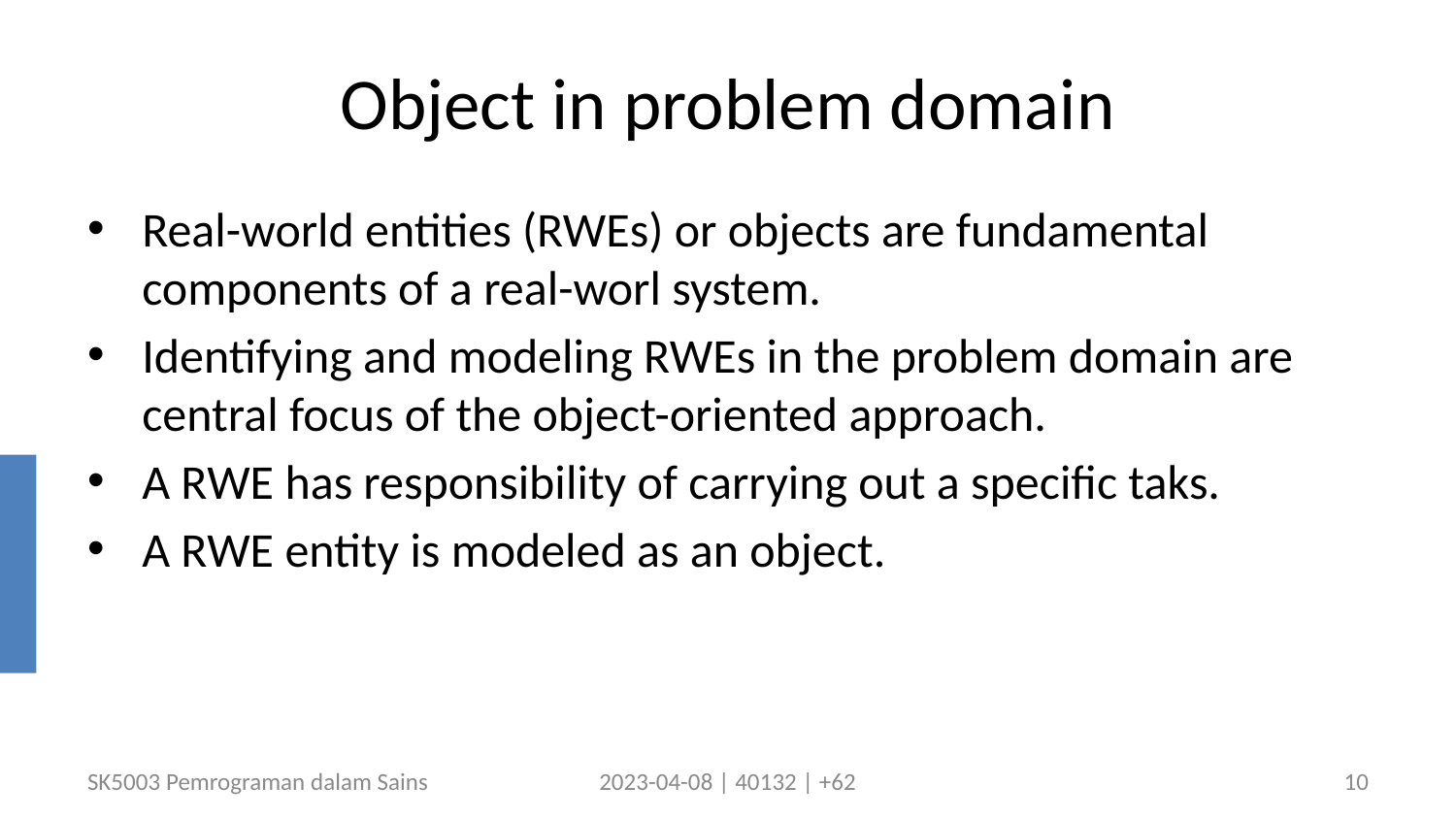

# Object in problem domain
Real-world entities (RWEs) or objects are fundamental components of a real-worl system.
Identifying and modeling RWEs in the problem domain are central focus of the object-oriented approach.
A RWE has responsibility of carrying out a specific taks.
A RWE entity is modeled as an object.

SK5003 Pemrograman dalam Sains
2023-04-08 | 40132 | +62
10